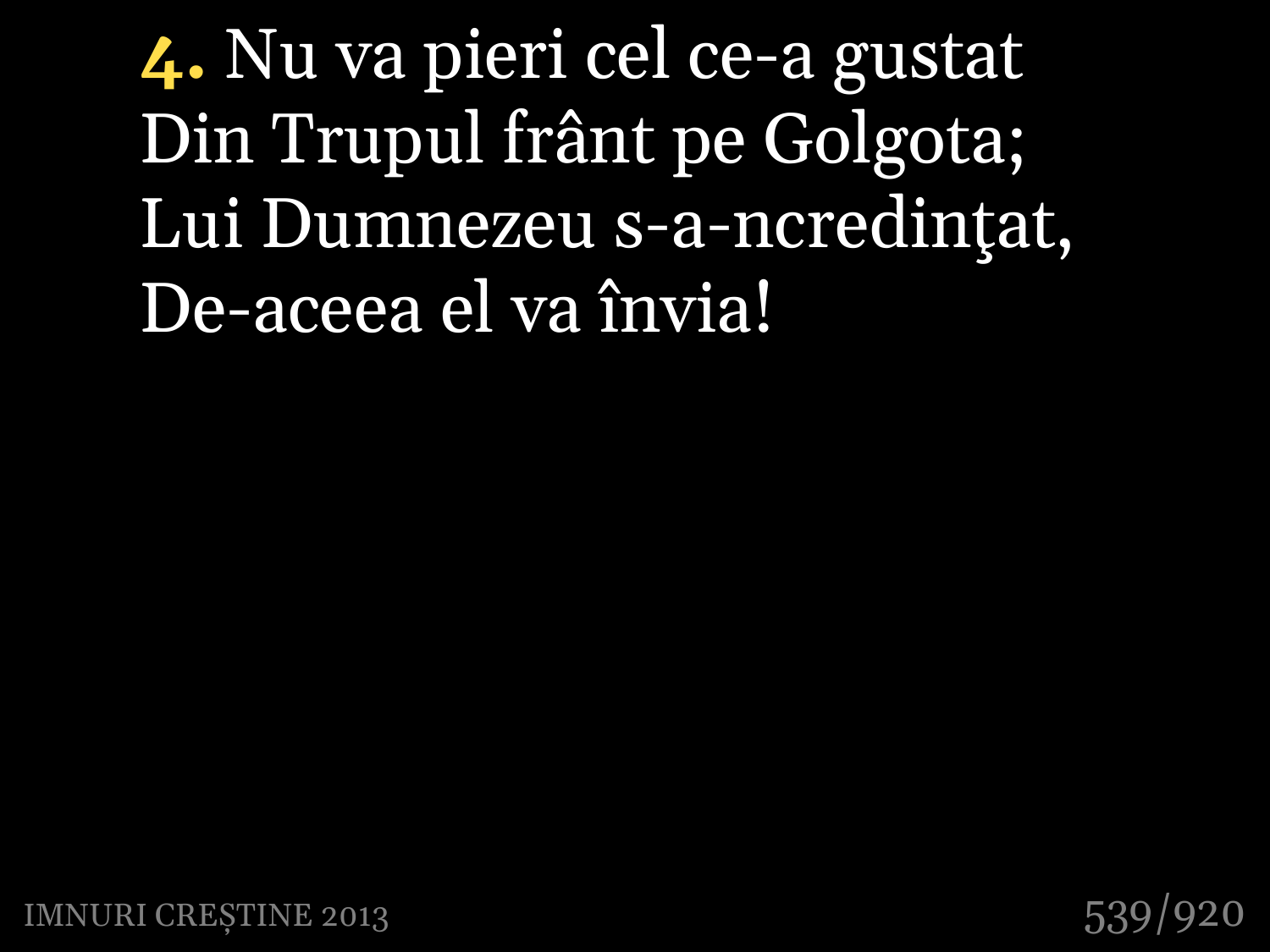

4. Nu va pieri cel ce-a gustat
Din Trupul frânt pe Golgota;
Lui Dumnezeu s-a-ncredinţat,
De-aceea el va învia!
539/920
IMNURI CREȘTINE 2013